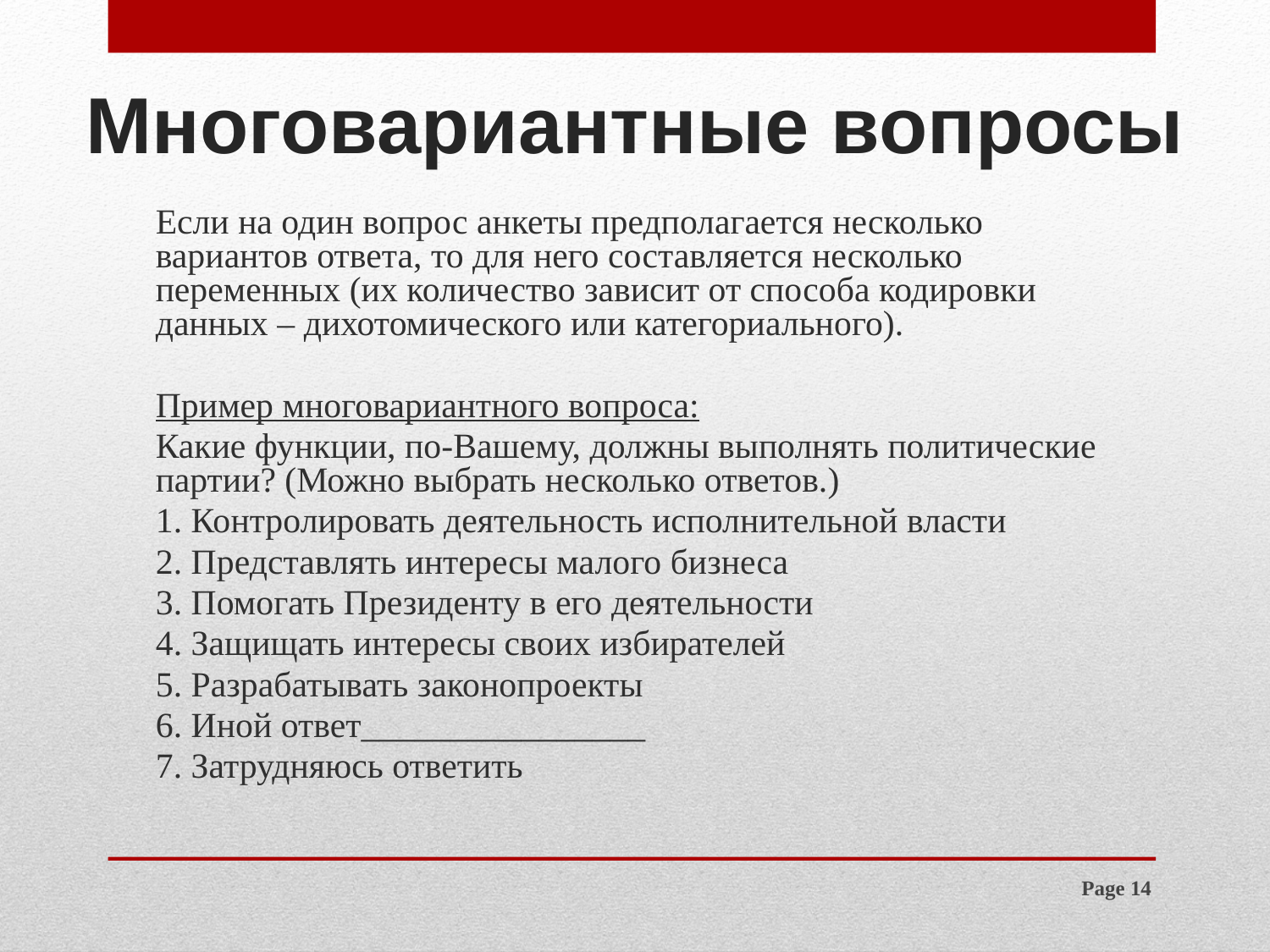

# Многовариантные вопросы
	Если на один вопрос анкеты предполагается несколько вариантов ответа, то для него составляется несколько переменных (их количество зависит от способа кодировки данных – дихотомического или категориального).

	Пример многовариантного вопроса:
	Какие функции, по-Вашему, должны выполнять политические партии? (Можно выбрать несколько ответов.)
	1. Контролировать деятельность исполнительной власти
	2. Представлять интересы малого бизнеса
	3. Помогать Президенту в его деятельности
	4. Защищать интересы своих избирателей
	5. Разрабатывать законопроекты
	6. Иной ответ________________
	7. Затрудняюсь ответить
Page 14